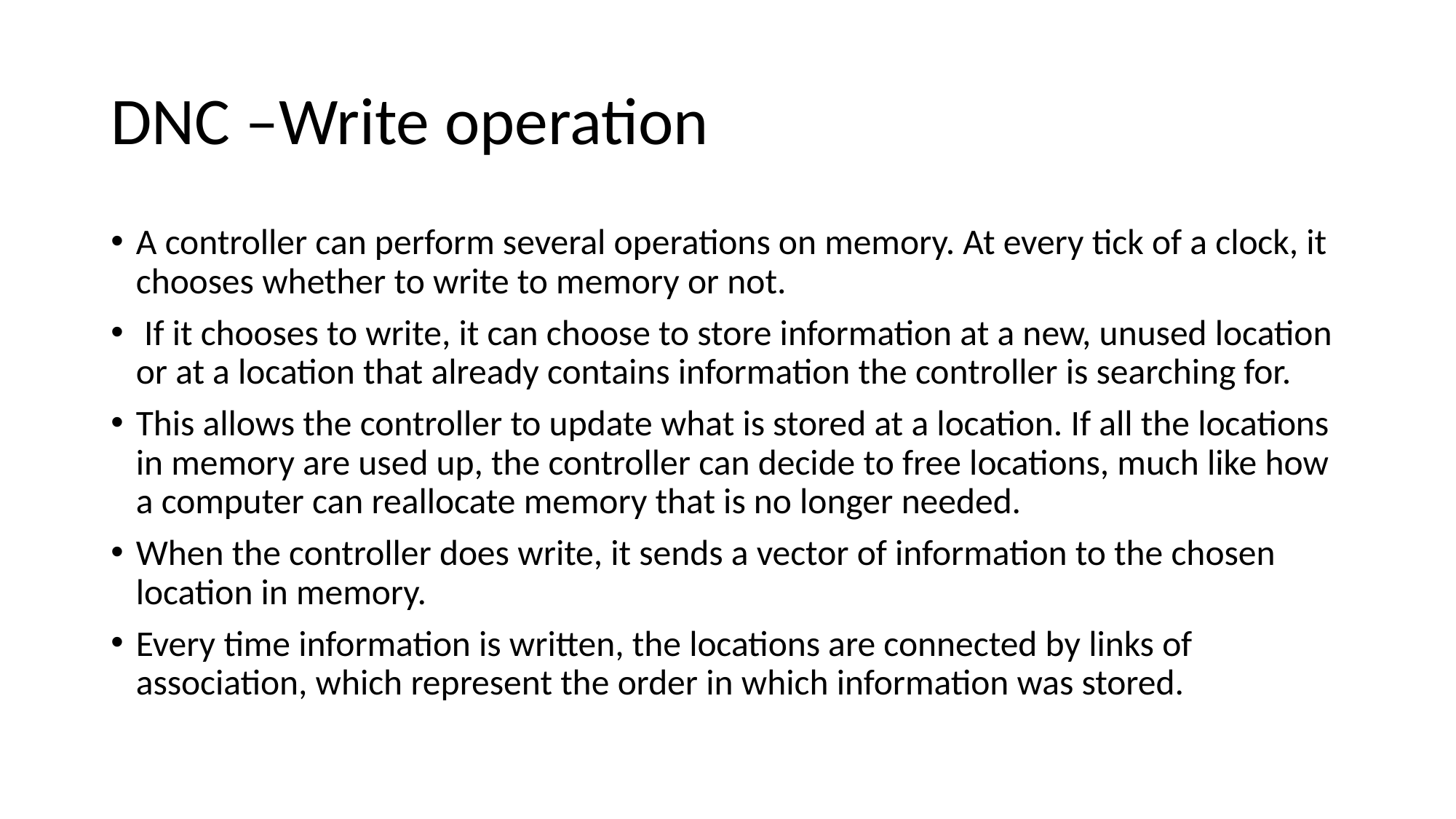

# DNC –Write operation
A controller can perform several operations on memory. At every tick of a clock, it chooses whether to write to memory or not.
 If it chooses to write, it can choose to store information at a new, unused location or at a location that already contains information the controller is searching for.
This allows the controller to update what is stored at a location. If all the locations in memory are used up, the controller can decide to free locations, much like how a computer can reallocate memory that is no longer needed.
When the controller does write, it sends a vector of information to the chosen location in memory.
Every time information is written, the locations are connected by links of association, which represent the order in which information was stored.